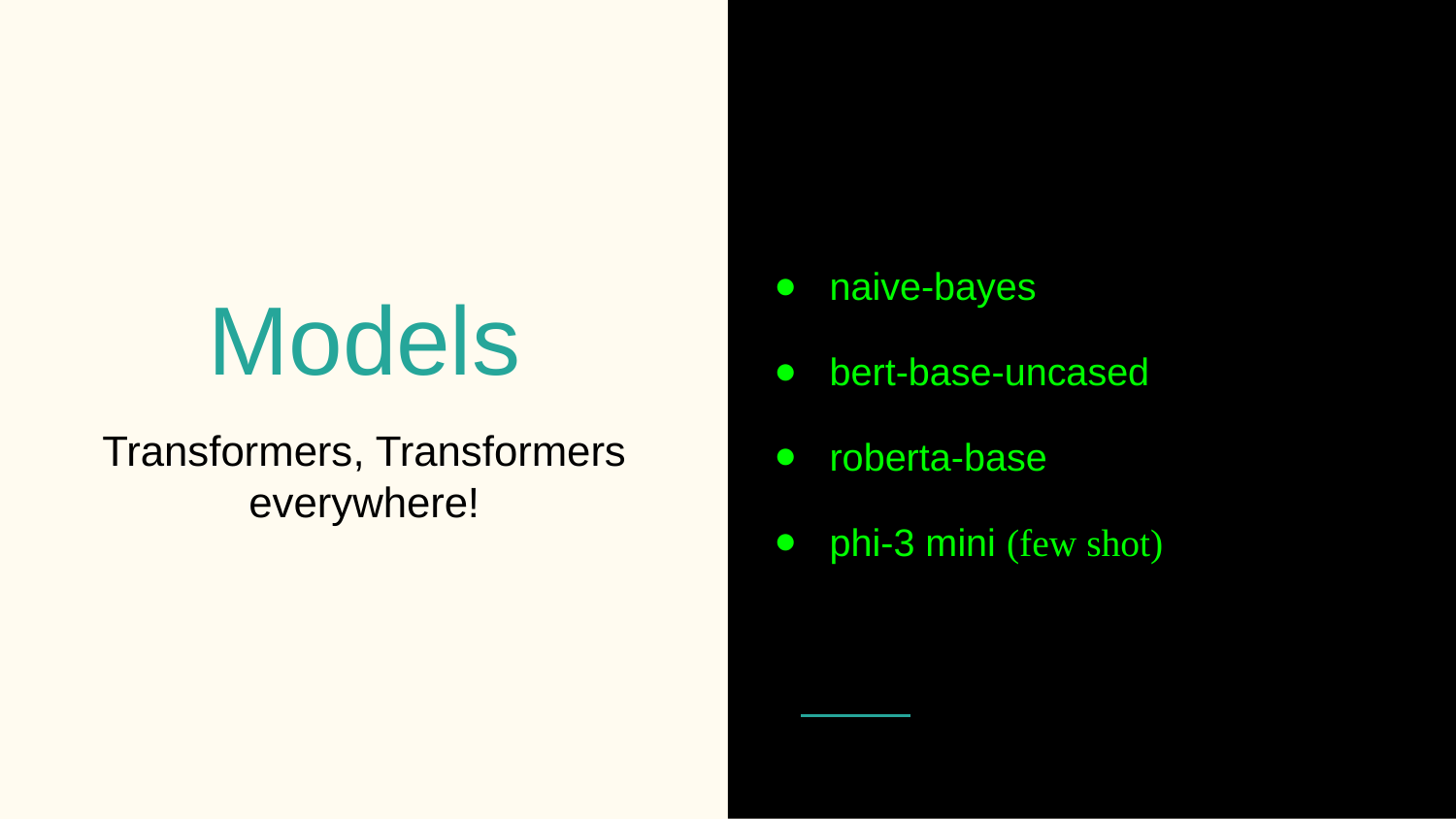

naive-bayes
bert-base-uncased
roberta-base
phi-3 mini (few shot)
# Models
Transformers, Transformers everywhere!